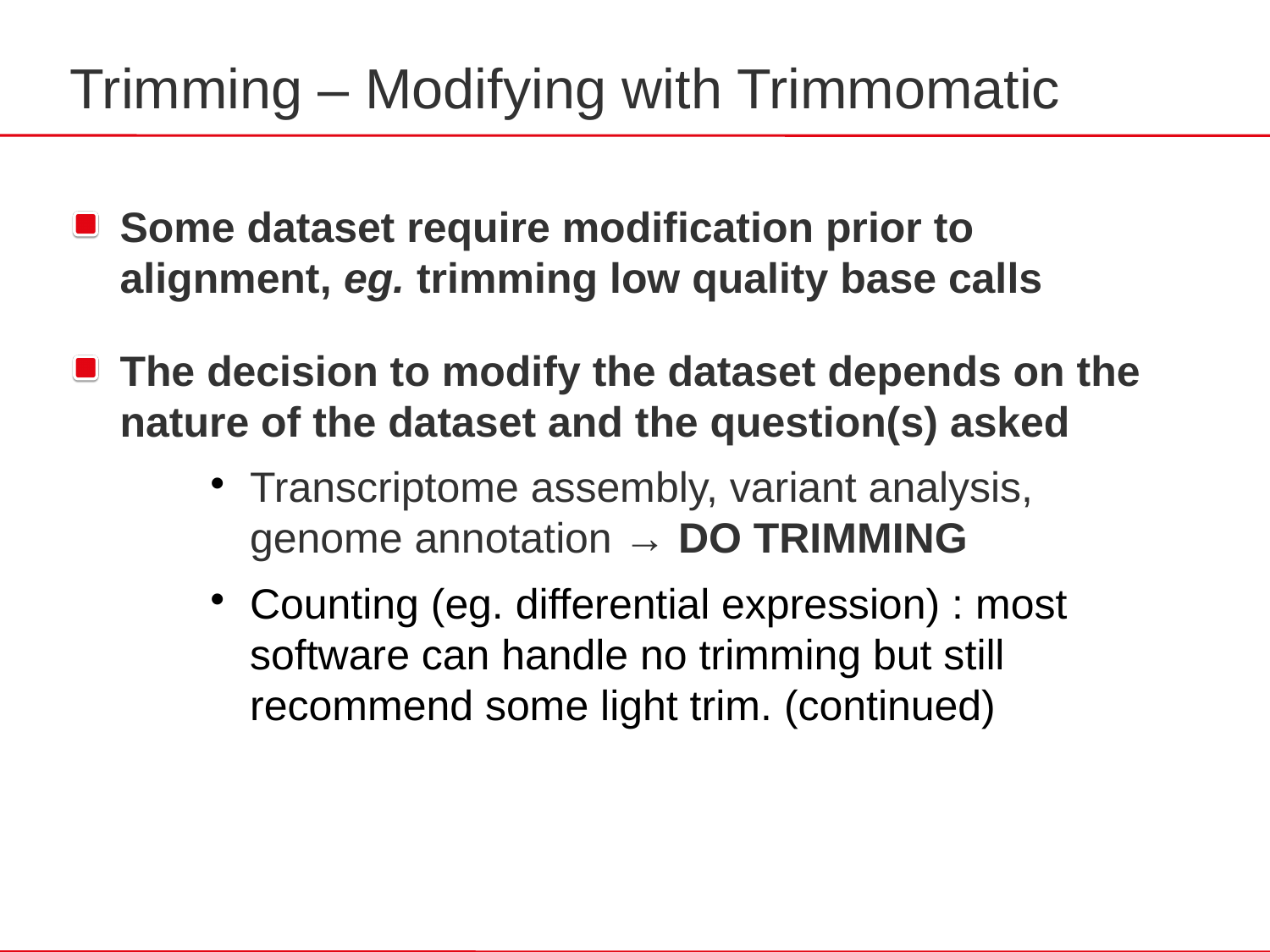

Trimming – Modifying with Trimmomatic
Some dataset require modification prior to alignment, eg. trimming low quality base calls
The decision to modify the dataset depends on the nature of the dataset and the question(s) asked
Transcriptome assembly, variant analysis, genome annotation → DO TRIMMING
Counting (eg. differential expression) : most software can handle no trimming but still recommend some light trim. (continued)